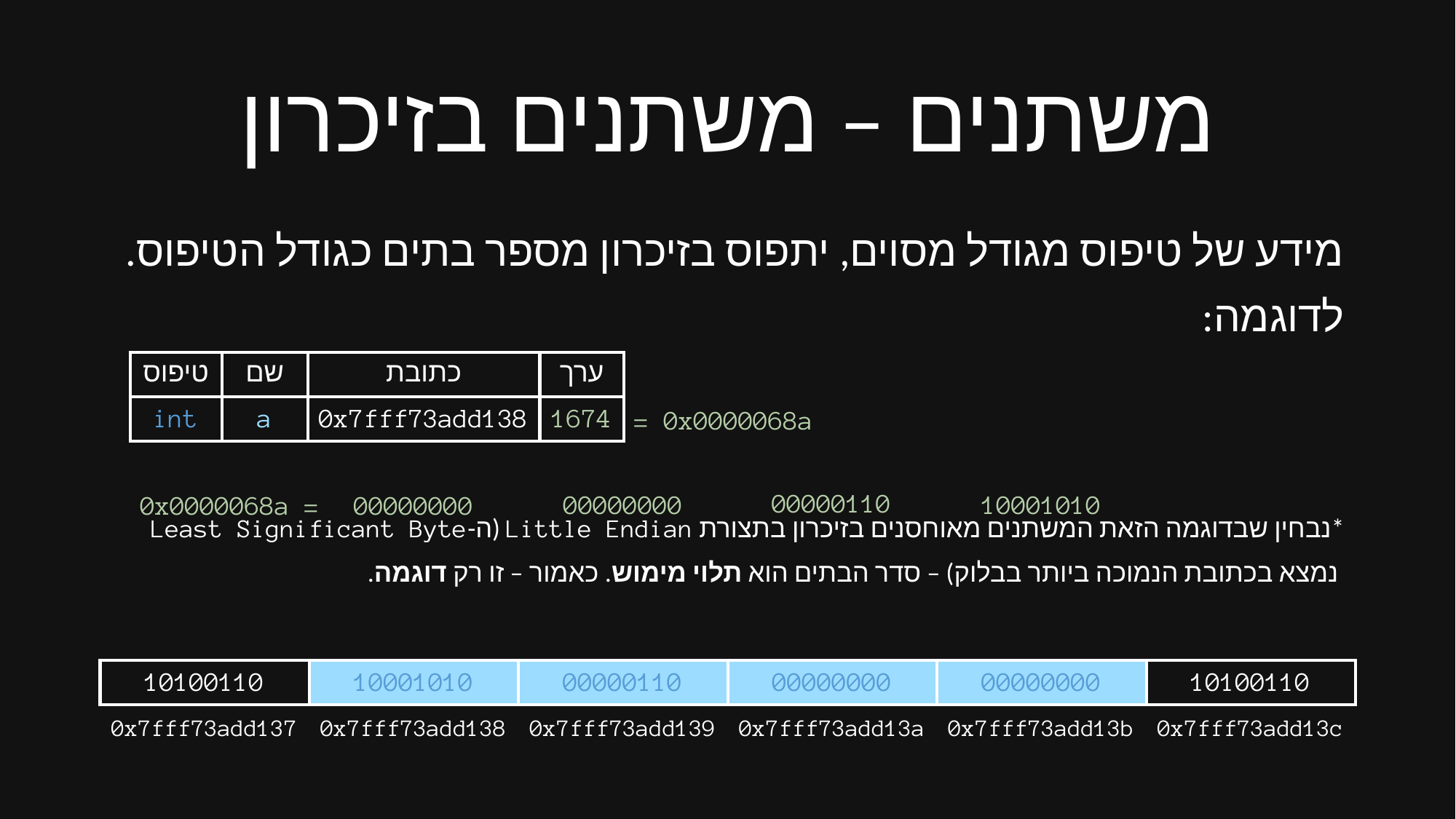

# משתנים – משתנים בזיכרון
מידע של טיפוס מגודל מסוים, יתפוס בזיכרון מספר בתים כגודל הטיפוס.
לדוגמה:

| טיפוס | שם | כתובת | ערך |
| --- | --- | --- | --- |
| int | a | 0x7fff73add138 | 1674 |
= 0x0000068a
| 00000110 |
| --- |
0x0000068a =
| 00000000 |
| --- |
| 10001010 |
| --- |
| 00000000 |
| --- |
*נבחין שבדוגמה הזאת המשתנים מאוחסנים בזיכרון בתצורת Little Endian (ה-Least Significant Byte
 נמצא בכתובת הנמוכה ביותר בבלוק) – סדר הבתים הוא תלוי מימוש. כאמור – זו רק דוגמה.
| 10100110 |  |  |  |  | 10100110 |
| --- | --- | --- | --- | --- | --- |
| 10001010 |
| --- |
| 00000110 |
| --- |
| 00000000 |
| --- |
| 00000000 |
| --- |
| 0x7fff73add137 | 0x7fff73add138 | 0x7fff73add139 | 0x7fff73add13a | 0x7fff73add13b | 0x7fff73add13c |
| --- | --- | --- | --- | --- | --- |